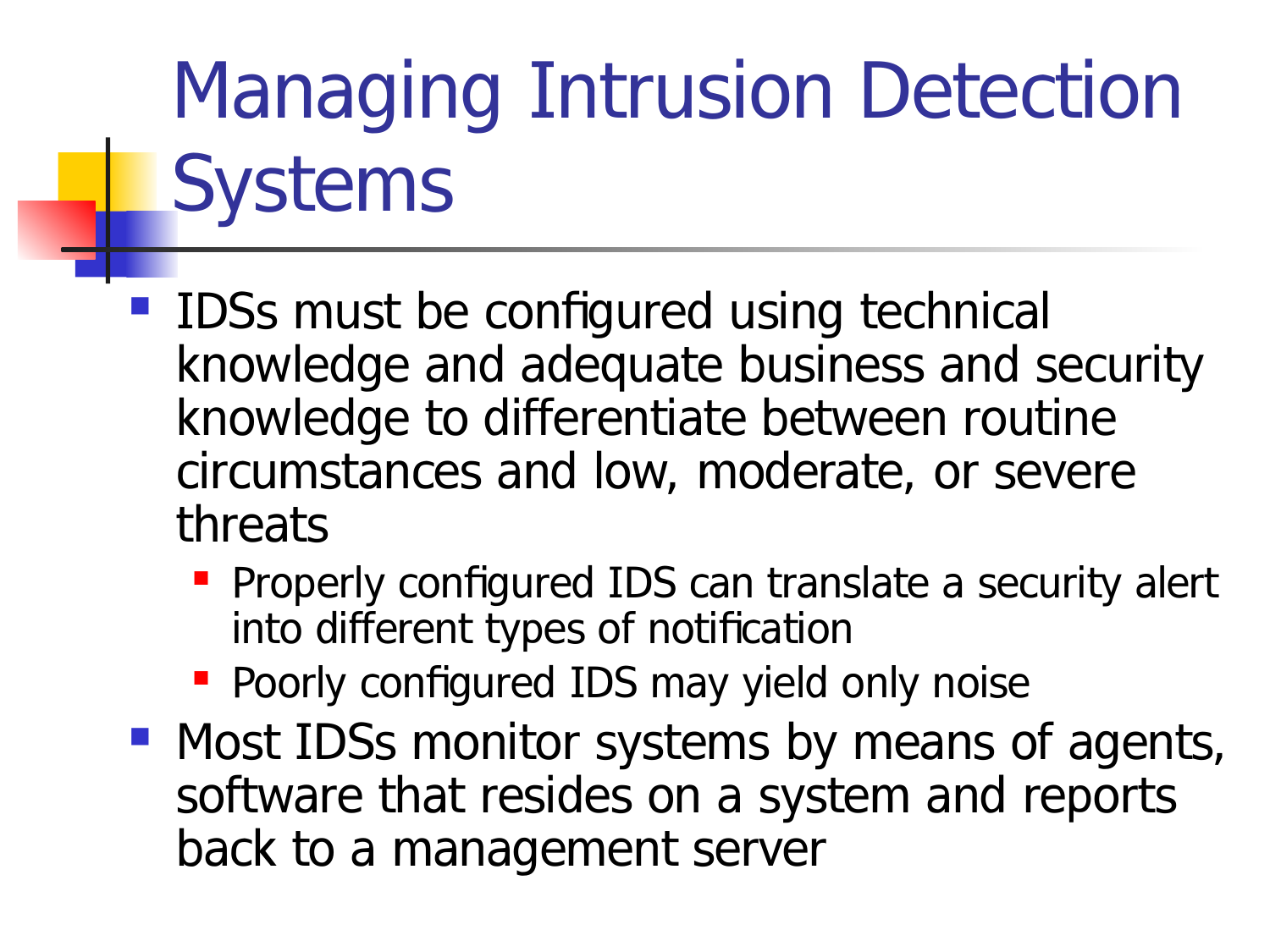

# Managing Intrusion Detection Systems
IDSs must be configured using technical knowledge and adequate business and security knowledge to differentiate between routine circumstances and low, moderate, or severe threats
Properly configured IDS can translate a security alert into different types of notification
Poorly configured IDS may yield only noise
Most IDSs monitor systems by means of agents, software that resides on a system and reports back to a management server